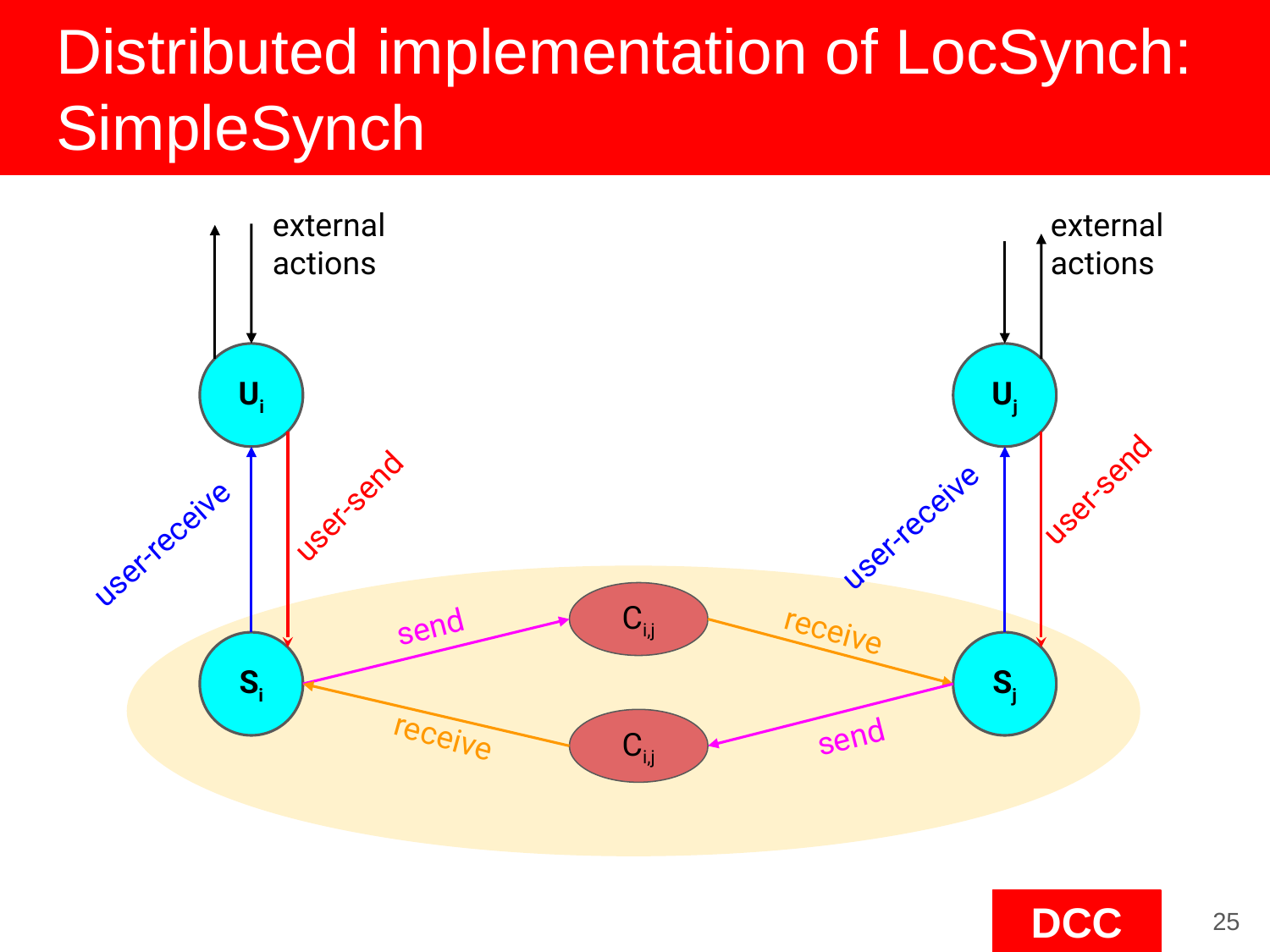

# Distributed implementation of LocSynch: SimpleSynch
external actions
external actions
Ui
Uj
user-send
user-send
user-receive
user-receive

send
Ci,j
receive
Si
Sj
send
Ci,j
receive
25